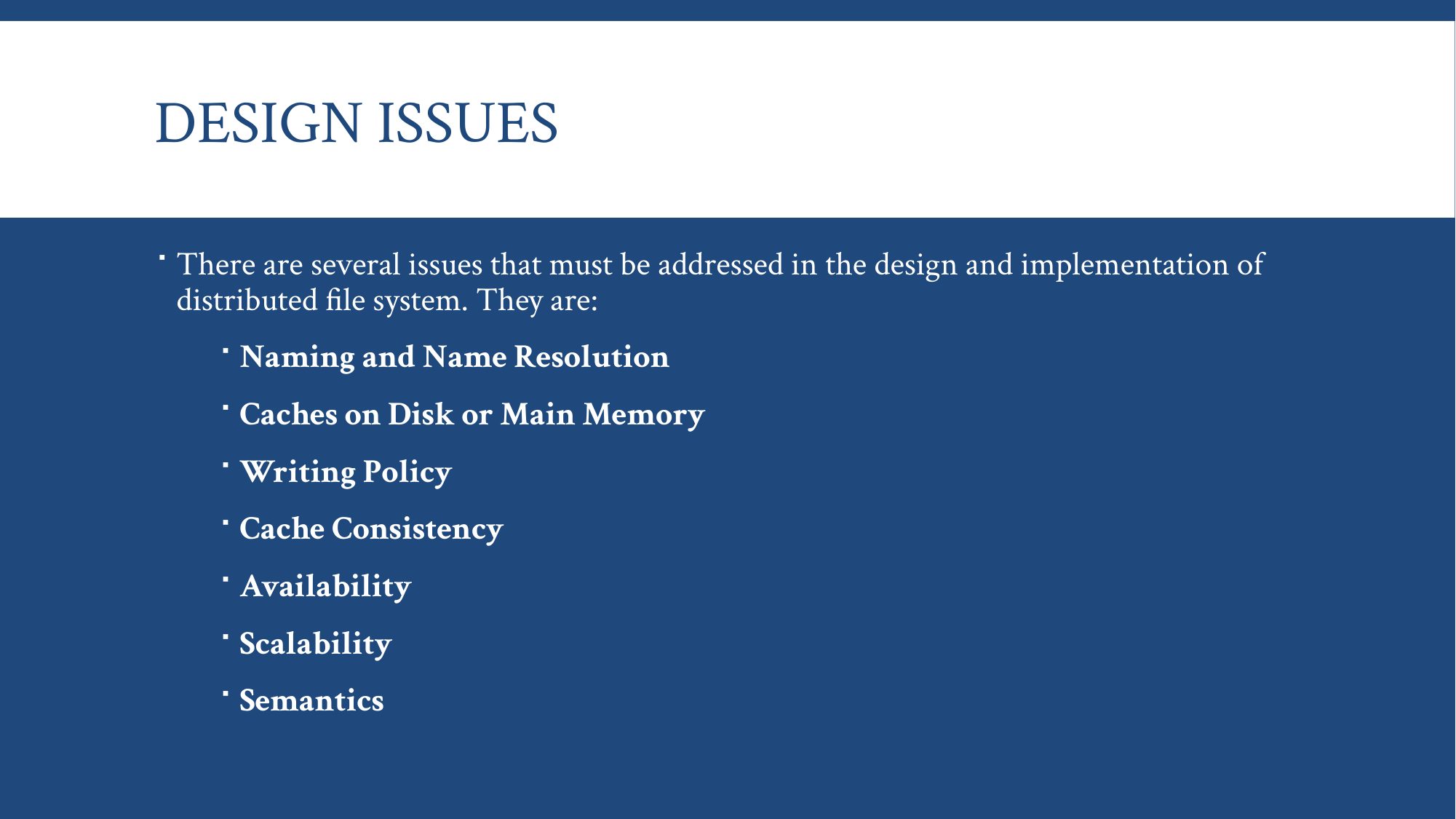

# Design issues
There are several issues that must be addressed in the design and implementation of distributed file system. They are:
Naming and Name Resolution
Caches on Disk or Main Memory
Writing Policy
Cache Consistency
Availability
Scalability
Semantics